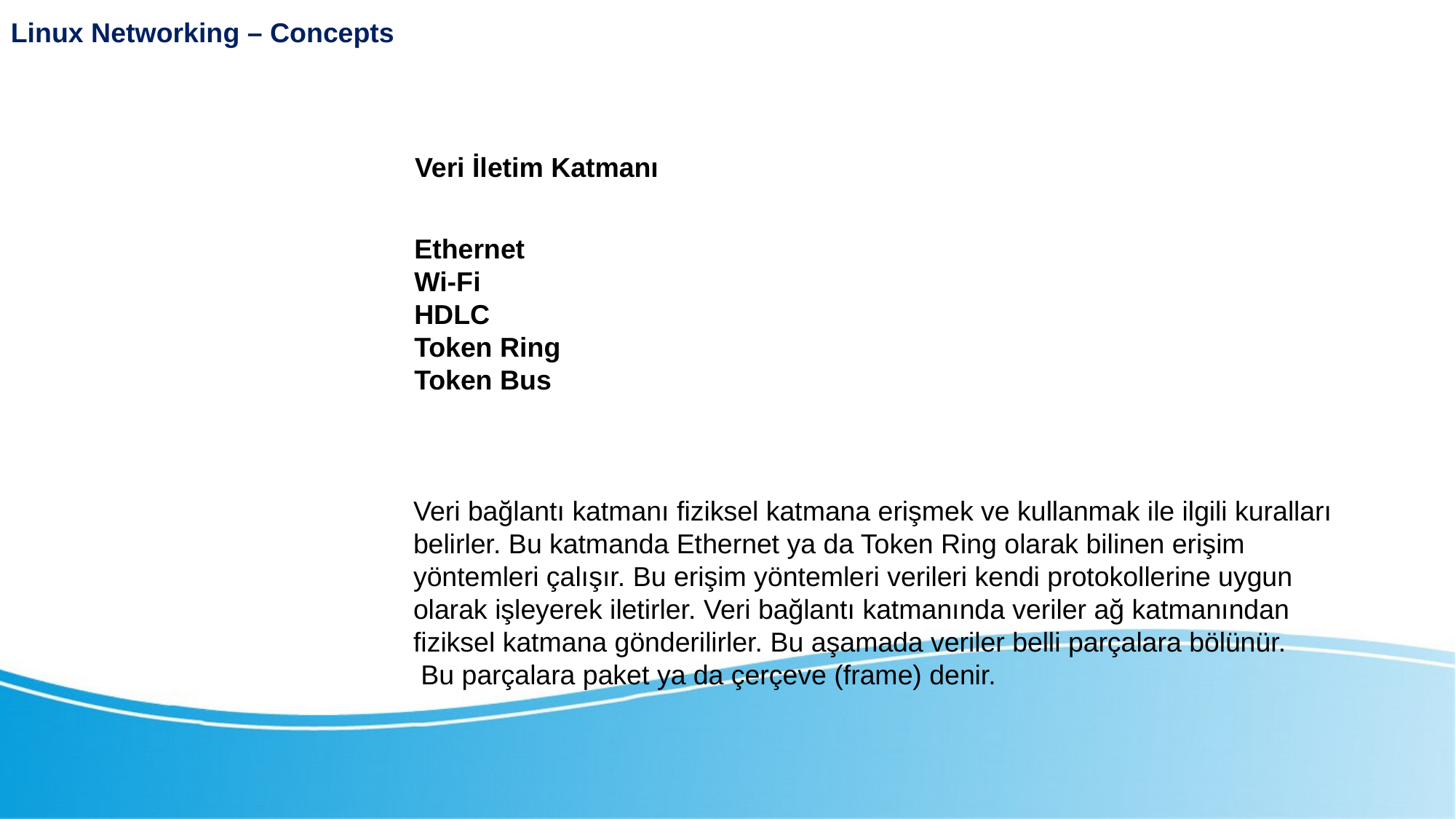

Linux Networking – Concepts
Veri İletim Katmanı
Linux Networking
Ethernet
Wi-Fi
HDLC
Token Ring
Token Bus
Veri bağlantı katmanı fiziksel katmana erişmek ve kullanmak ile ilgili kuralları belirler. Bu katmanda Ethernet ya da Token Ring olarak bilinen erişim yöntemleri çalışır. Bu erişim yöntemleri verileri kendi protokollerine uygun olarak işleyerek iletirler. Veri bağlantı katmanında veriler ağ katmanından fiziksel katmana gönderilirler. Bu aşamada veriler belli parçalara bölünür.
 Bu parçalara paket ya da çerçeve (frame) denir.